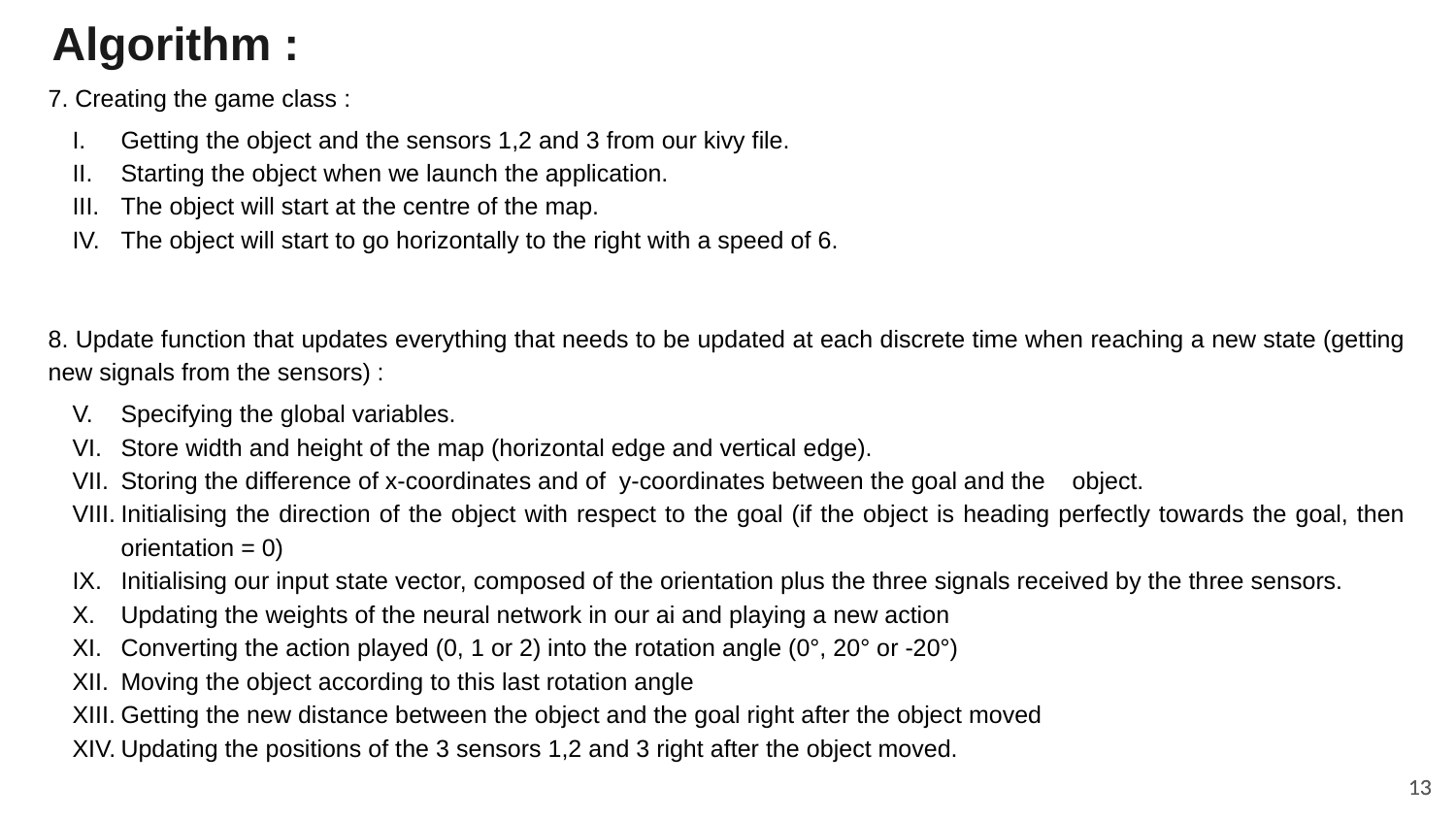

Algorithm :
7. Creating the game class :
Getting the object and the sensors 1,2 and 3 from our kivy file.
Starting the object when we launch the application.
The object will start at the centre of the map.
The object will start to go horizontally to the right with a speed of 6.

8. Update function that updates everything that needs to be updated at each discrete time when reaching a new state (getting new signals from the sensors) :
Specifying the global variables.
Store width and height of the map (horizontal edge and vertical edge).
Storing the difference of x-coordinates and of  y-coordinates between the goal and the    object.
Initialising the direction of the object with respect to the goal (if the object is heading perfectly towards the goal, then orientation = 0)
Initialising our input state vector, composed of the orientation plus the three signals received by the three sensors.
Updating the weights of the neural network in our ai and playing a new action
Converting the action played (0, 1 or 2) into the rotation angle (0°, 20° or -20°)
Moving the object according to this last rotation angle
Getting the new distance between the object and the goal right after the object moved
Updating the positions of the 3 sensors 1,2 and 3 right after the object moved.

13
13